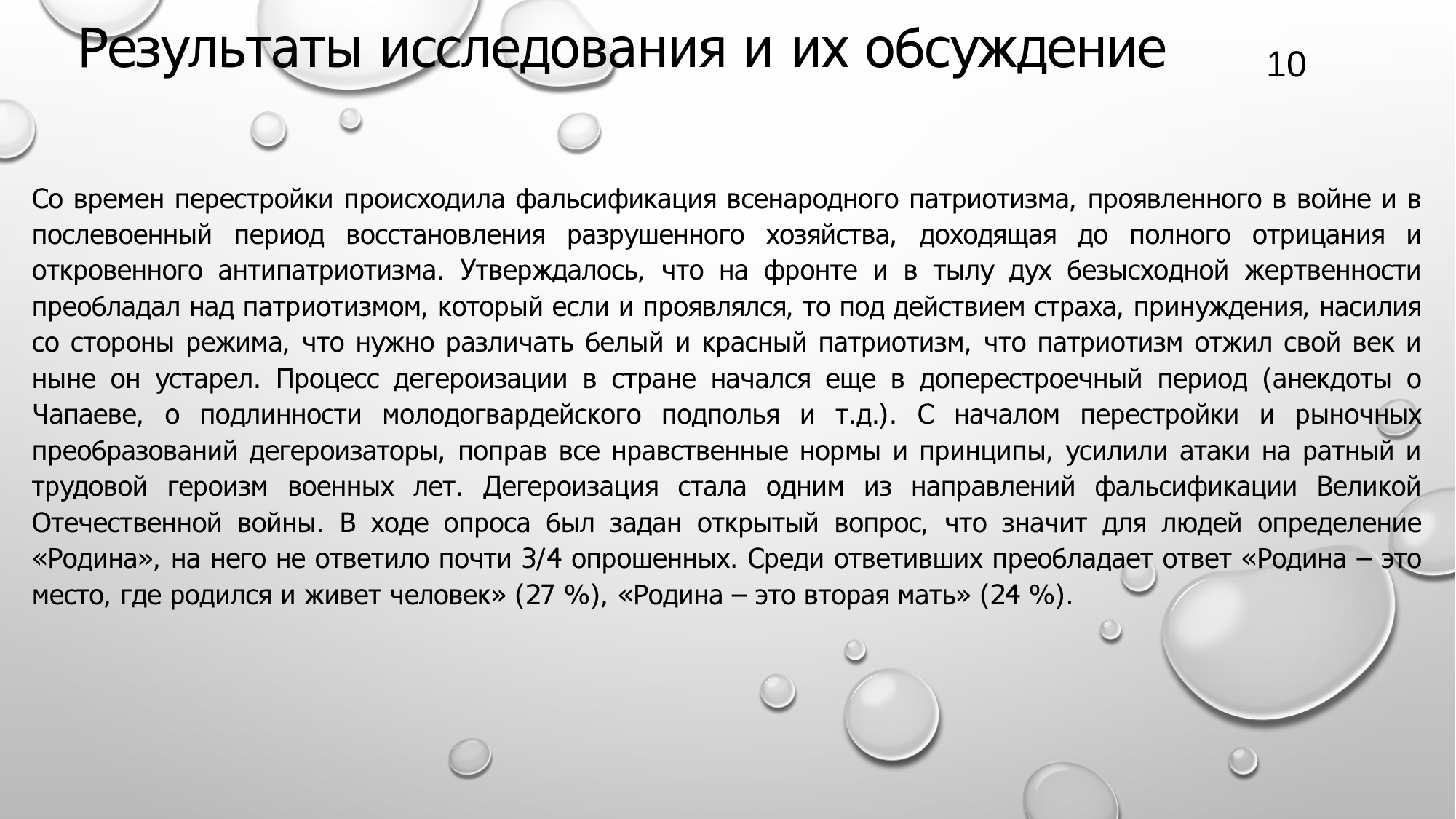

Результаты исследования и их обсуждение
10
Со времен перестройки происходила фальсификация всенародного патриотизма, проявленного в войне и в послевоенный период восстановления разрушенного хозяйства, доходящая до полного отрицания и откровенного антипатриотизма. Утверждалось, что на фронте и в тылу дух безысходной жертвенности преобладал над патриотизмом, который если и проявлялся, то под действием страха, принуждения, насилия со стороны режима, что нужно различать белый и красный патриотизм, что патриотизм отжил свой век и ныне он устарел. Процесс дегероизации в стране начался еще в доперестроечный период (анекдоты о Чапаеве, о подлинности молодогвардейского подполья и т.д.). С началом перестройки и рыночных преобразований дегероизаторы, поправ все нравственные нормы и принципы, усилили атаки на ратный и трудовой героизм военных лет. Дегероизация стала одним из направлений фальсификации Великой Отечественной войны. В ходе опроса был задан открытый вопрос, что значит для людей определение «Родина», на него не ответило почти 3/4 опрошенных. Среди ответивших преобладает ответ «Родина – это место, где родился и живет человек» (27 %), «Родина – это вторая мать» (24 %).